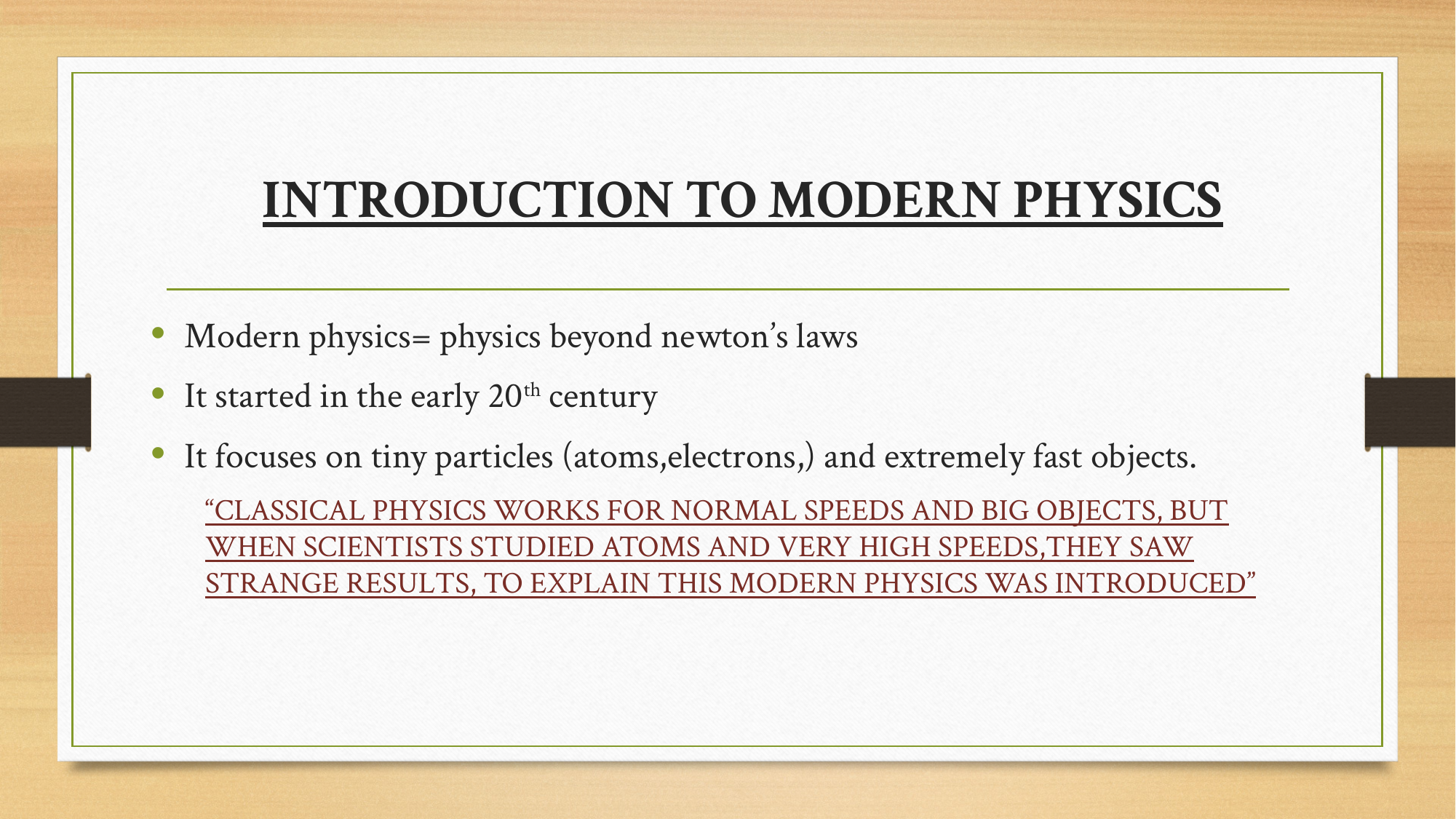

# INTRODUCTION TO MODERN PHYSICS
Modern physics= physics beyond newton’s laws
It started in the early 20th century
It focuses on tiny particles (atoms,electrons,) and extremely fast objects.
“CLASSICAL PHYSICS WORKS FOR NORMAL SPEEDS AND BIG OBJECTS, BUT WHEN SCIENTISTS STUDIED ATOMS AND VERY HIGH SPEEDS,THEY SAW STRANGE RESULTS, TO EXPLAIN THIS MODERN PHYSICS WAS INTRODUCED”